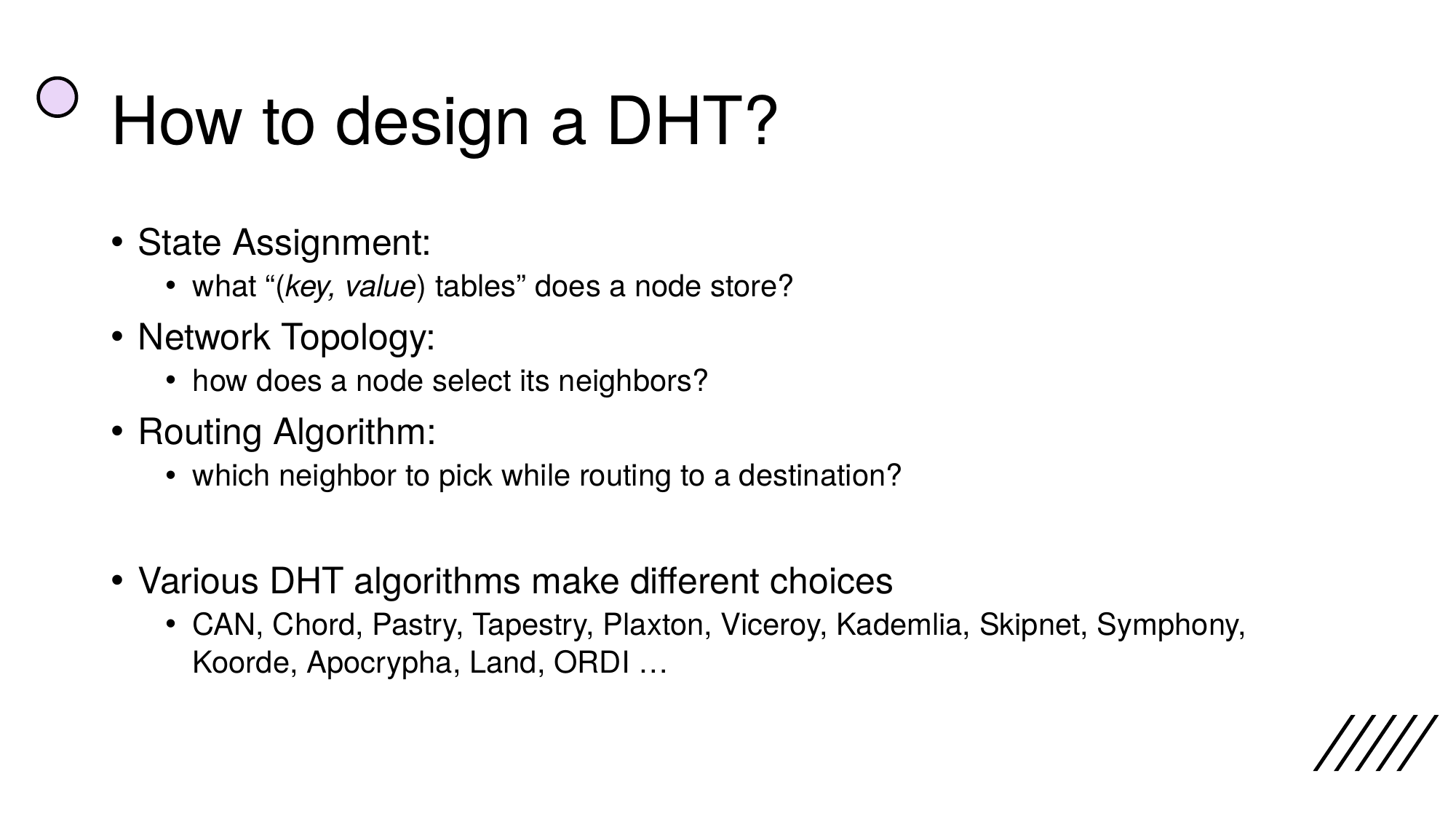

# How to design a DHT?
State Assignment:
what “(key, value) tables” does a node store?
Network Topology:
how does a node select its neighbors?
Routing Algorithm:
which neighbor to pick while routing to a destination?

Various DHT algorithms make different choices
CAN, Chord, Pastry, Tapestry, Plaxton, Viceroy, Kademlia, Skipnet, Symphony, Koorde, Apocrypha, Land, ORDI …